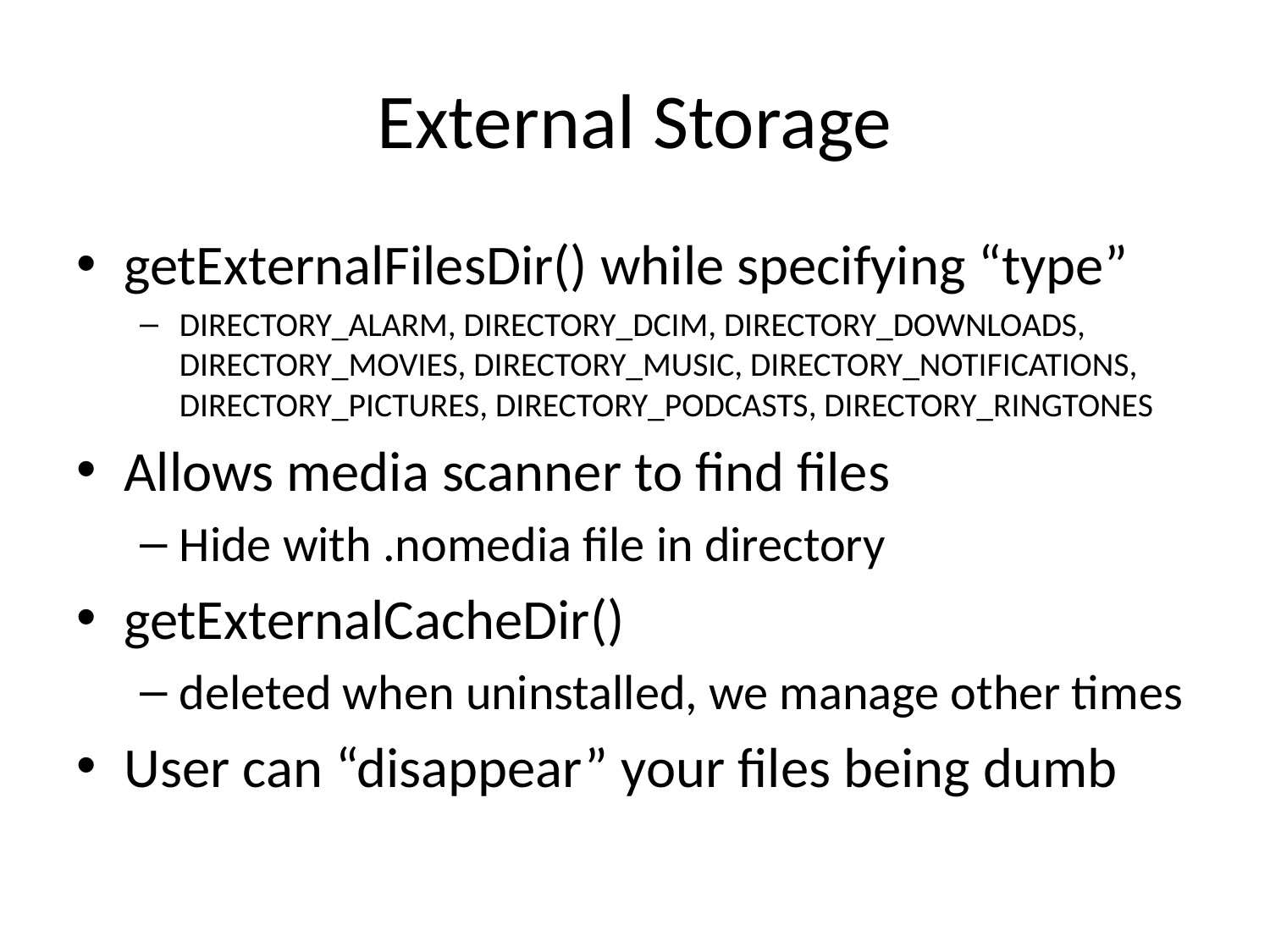

# External Storage
getExternalFilesDir() while specifying “type”
DIRECTORY_ALARM, DIRECTORY_DCIM, DIRECTORY_DOWNLOADS, DIRECTORY_MOVIES, DIRECTORY_MUSIC, DIRECTORY_NOTIFICATIONS, DIRECTORY_PICTURES, DIRECTORY_PODCASTS, DIRECTORY_RINGTONES
Allows media scanner to find files
Hide with .nomedia file in directory
getExternalCacheDir()
deleted when uninstalled, we manage other times
User can “disappear” your files being dumb